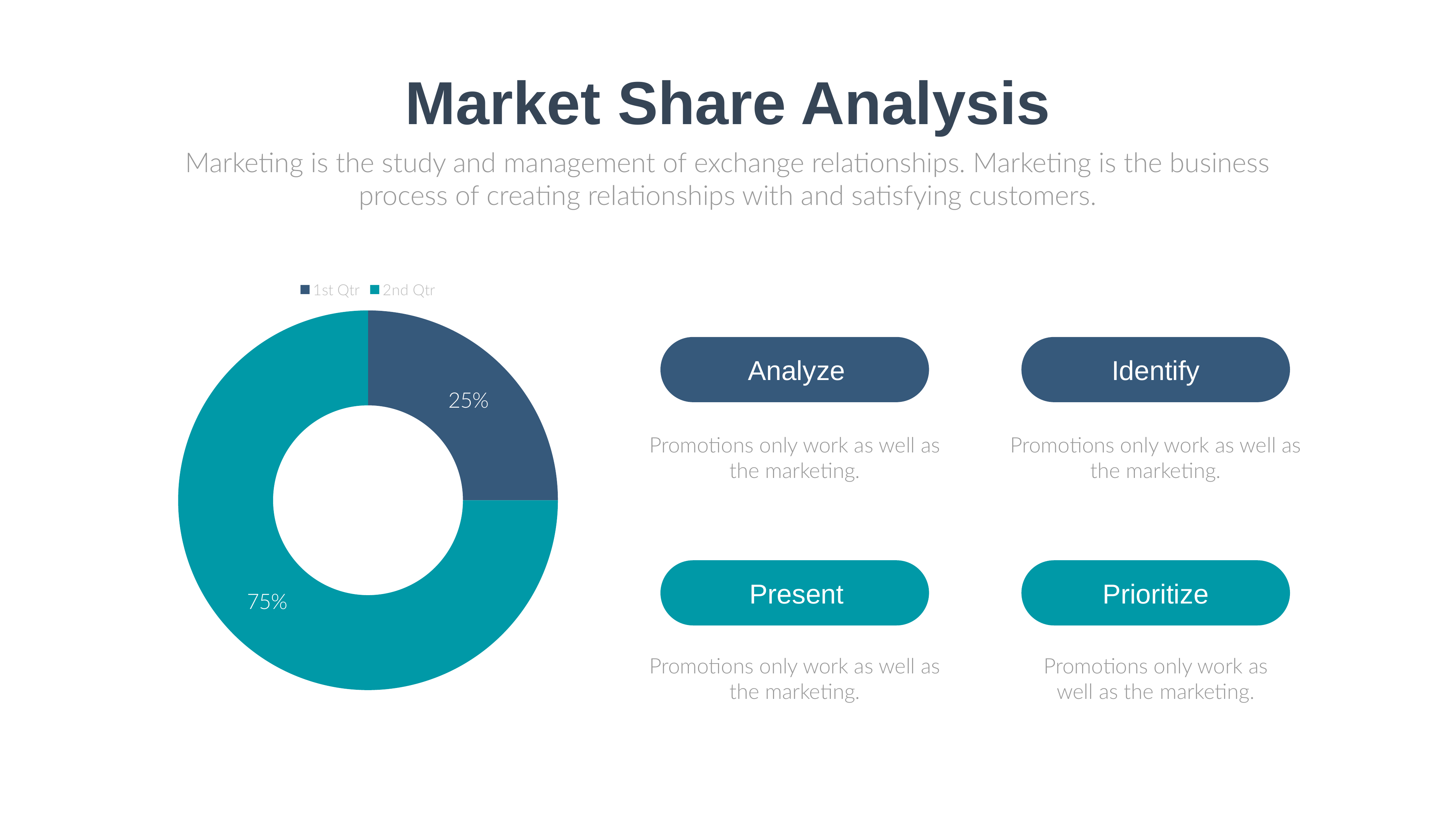

Market Share Analysis
Marketing is the study and management of exchange relationships. Marketing is the business process of creating relationships with and satisfying customers.

### Chart

| Category | Sales |
|---|---|
| 1st Qtr | 2.9 |
| 2nd Qtr | 8.7 |

Analyze
Identify
Promotions only work as well as the marketing.
Promotions only work as well as the marketing.

Present
Prioritize
Promotions only work as well as the marketing.
Promotions only work as well as the marketing.